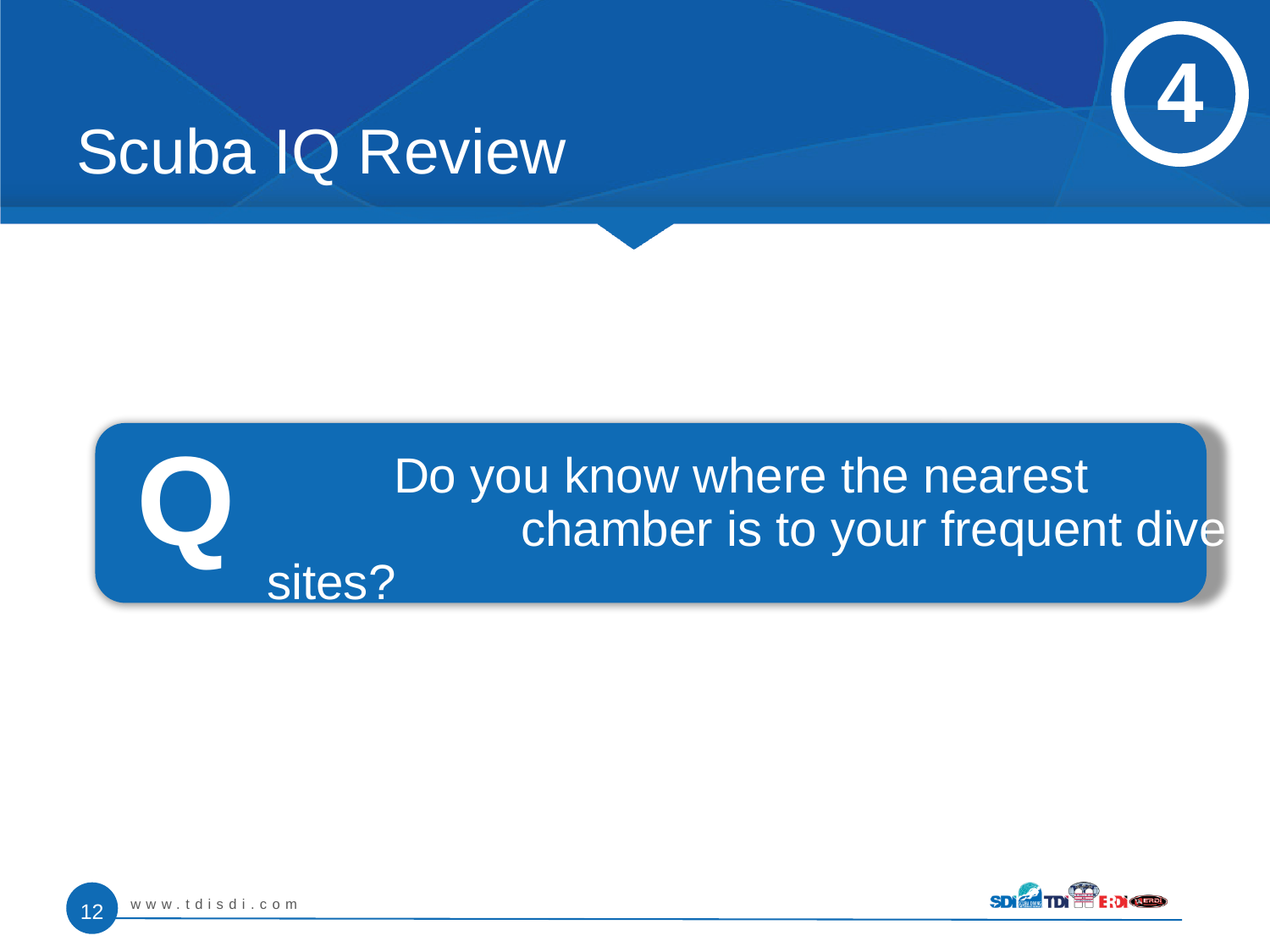

4
# Scuba IQ Review
Q

    	Do you know where the nearest 			chamber is to your frequent dive sites?
www.tdisdi.com
12